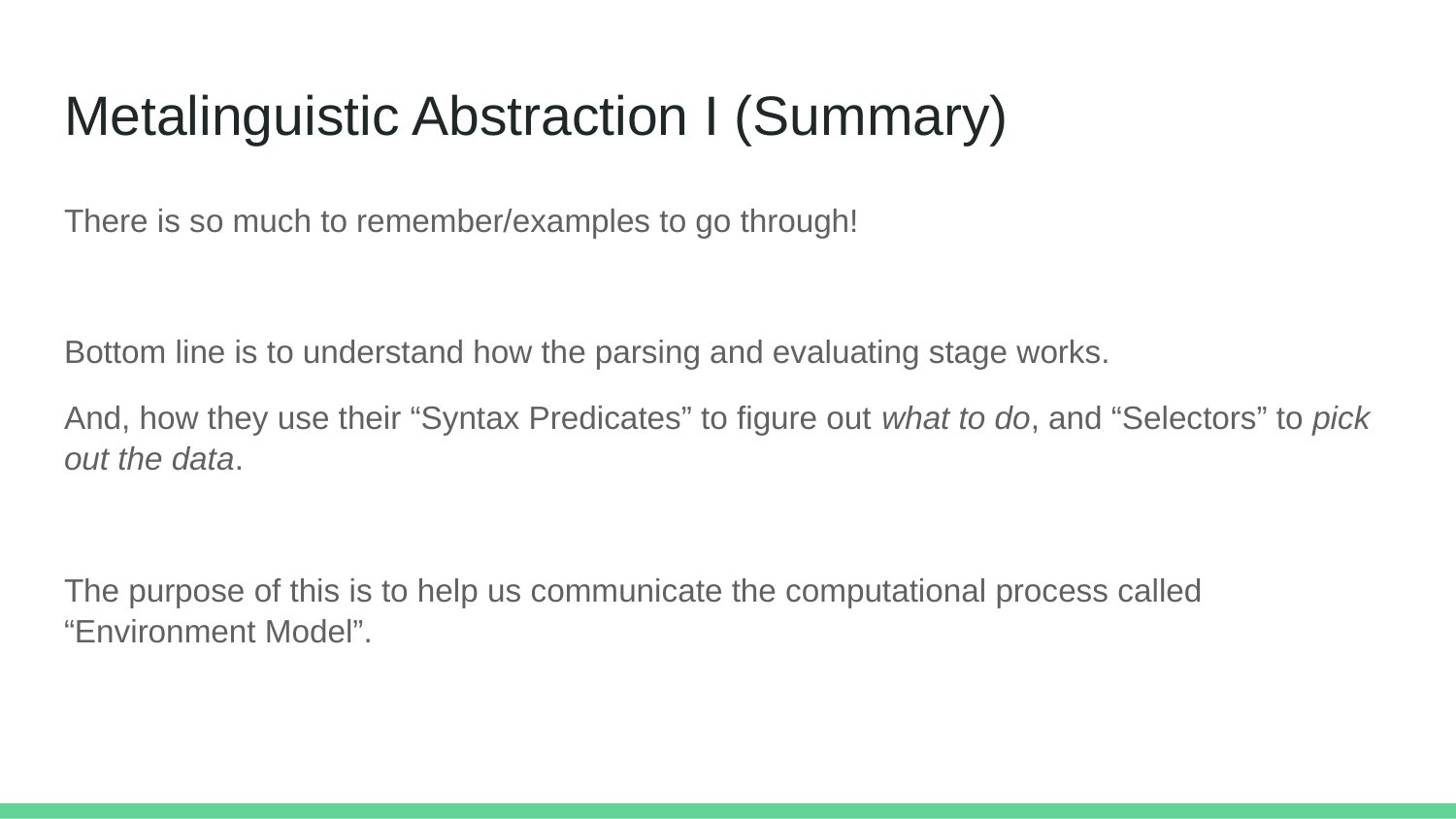

# Metalinguistic Abstraction I (Summary)
There is so much to remember/examples to go through!

Bottom line is to understand how the parsing and evaluating stage works.
And, how they use their “Syntax Predicates” to figure out what to do, and “Selectors” to pick out the data.

The purpose of this is to help us communicate the computational process called “Environment Model”.